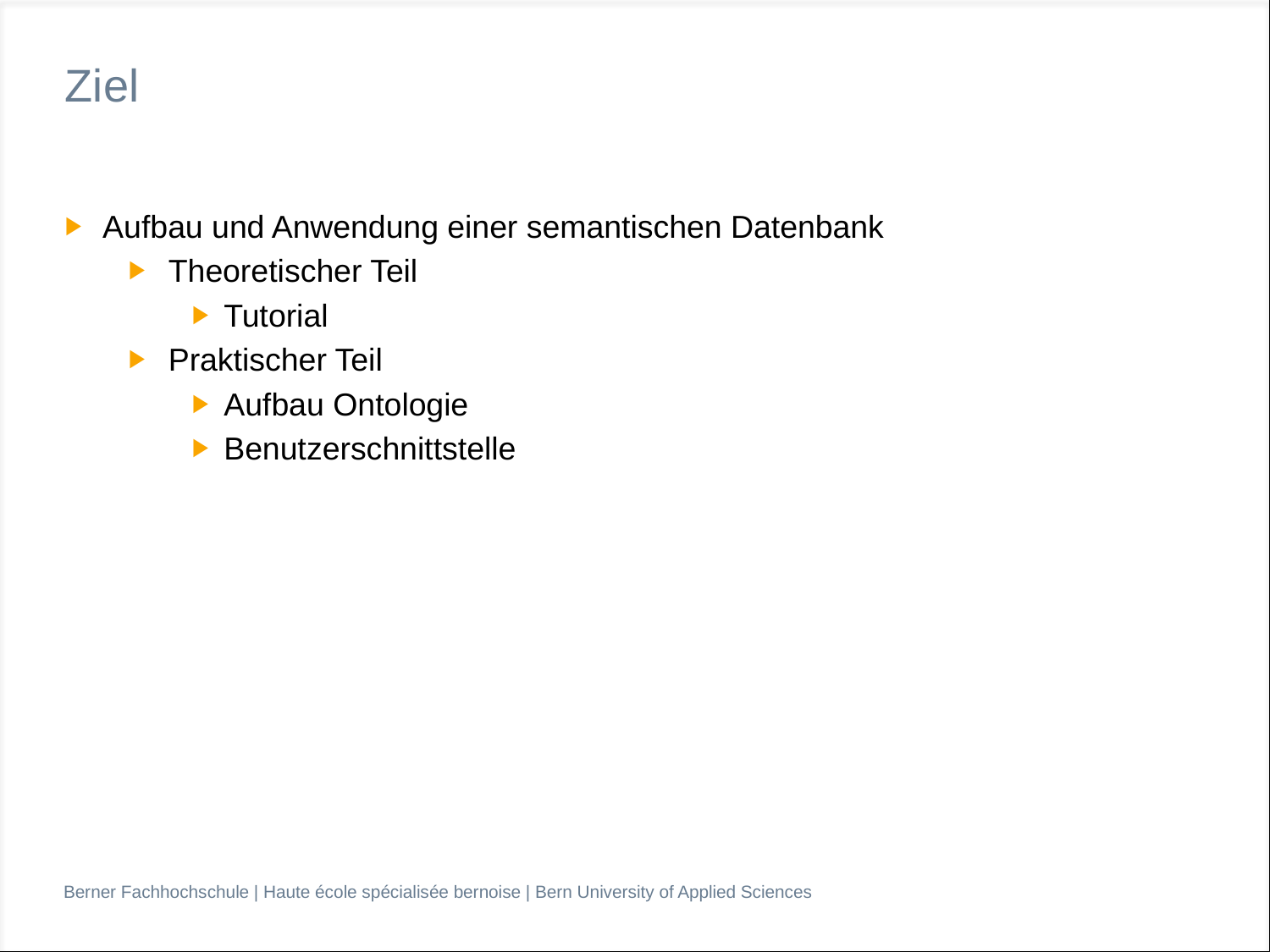

# Ziel
Aufbau und Anwendung einer semantischen Datenbank
Theoretischer Teil
Tutorial
Praktischer Teil
Aufbau Ontologie
Benutzerschnittstelle